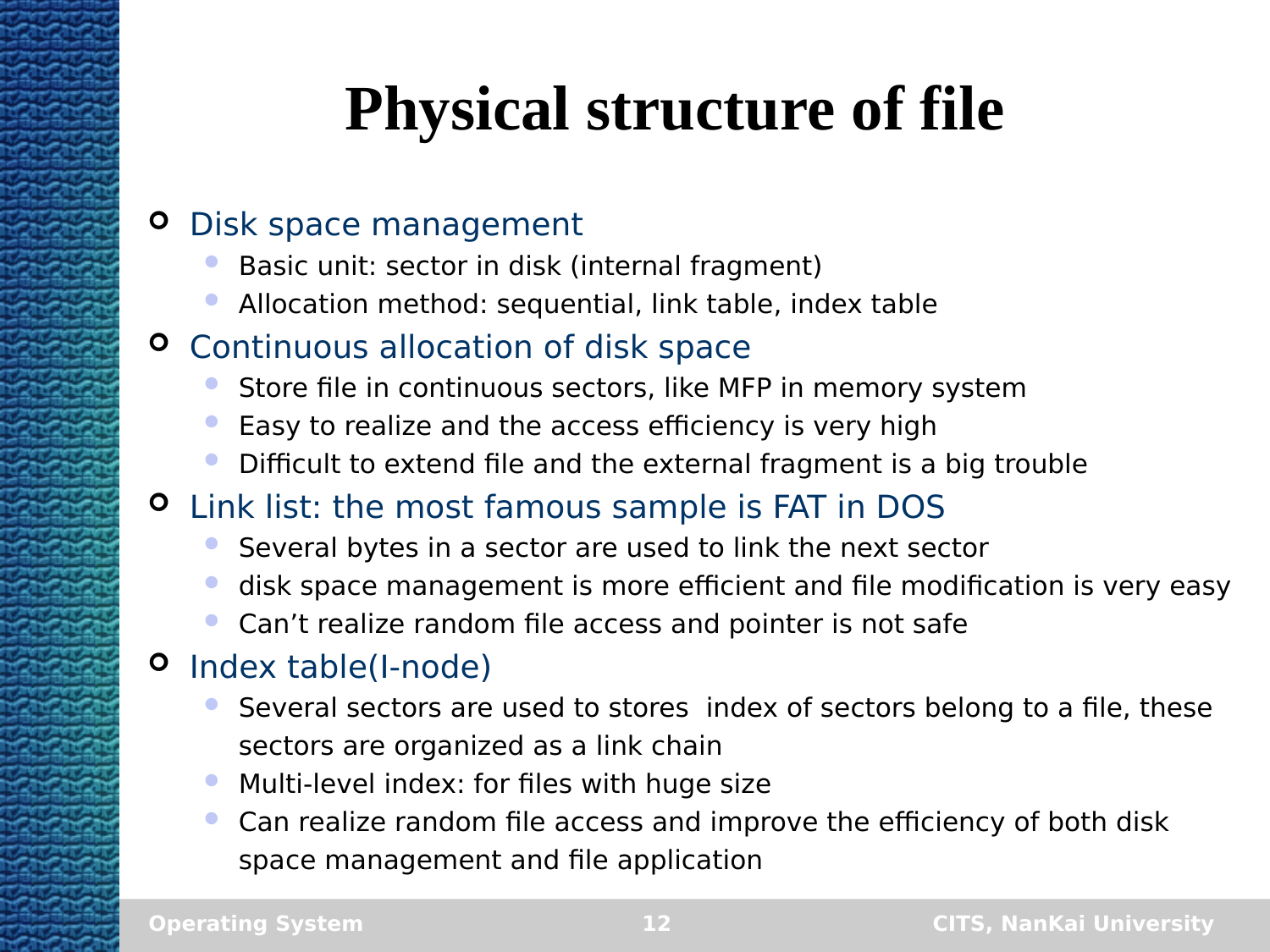

# Physical structure of file
Disk space management
Basic unit: sector in disk (internal fragment)
Allocation method: sequential, link table, index table
Continuous allocation of disk space
Store file in continuous sectors, like MFP in memory system
Easy to realize and the access efficiency is very high
Difficult to extend file and the external fragment is a big trouble
Link list: the most famous sample is FAT in DOS
Several bytes in a sector are used to link the next sector
disk space management is more efficient and file modification is very easy
Can’t realize random file access and pointer is not safe
Index table(I-node)
Several sectors are used to stores  index of sectors belong to a file, these sectors are organized as a link chain
Multi-level index: for files with huge size
Can realize random file access and improve the efficiency of both disk space management and file application
Operating System
12
CITS, NanKai University